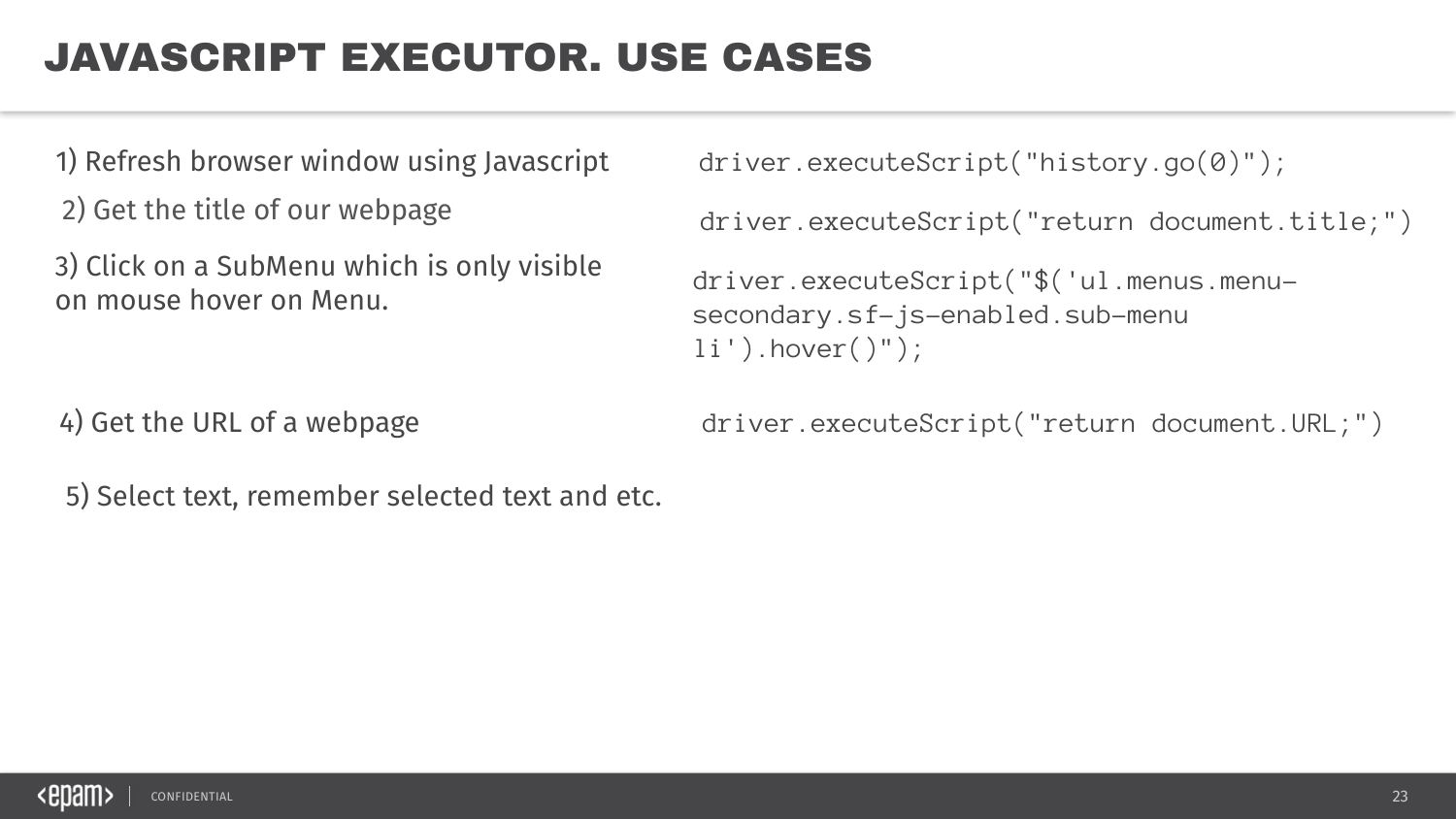

JAVASCRIPT EXECUTOR. USE CASES
1) Refresh browser window using Javascript
driver.executeScript("history.go(0)");
2) Get the title of our webpage
driver.executeScript("return document.title;")
3) Click on a SubMenu which is only visible on mouse hover on Menu.
driver.executeScript("$('ul.menus.menu-secondary.sf-js-enabled.sub-menu li').hover()");
4) Get the URL of a webpage
driver.executeScript("return document.URL;")
5) Select text, remember selected text and etc.